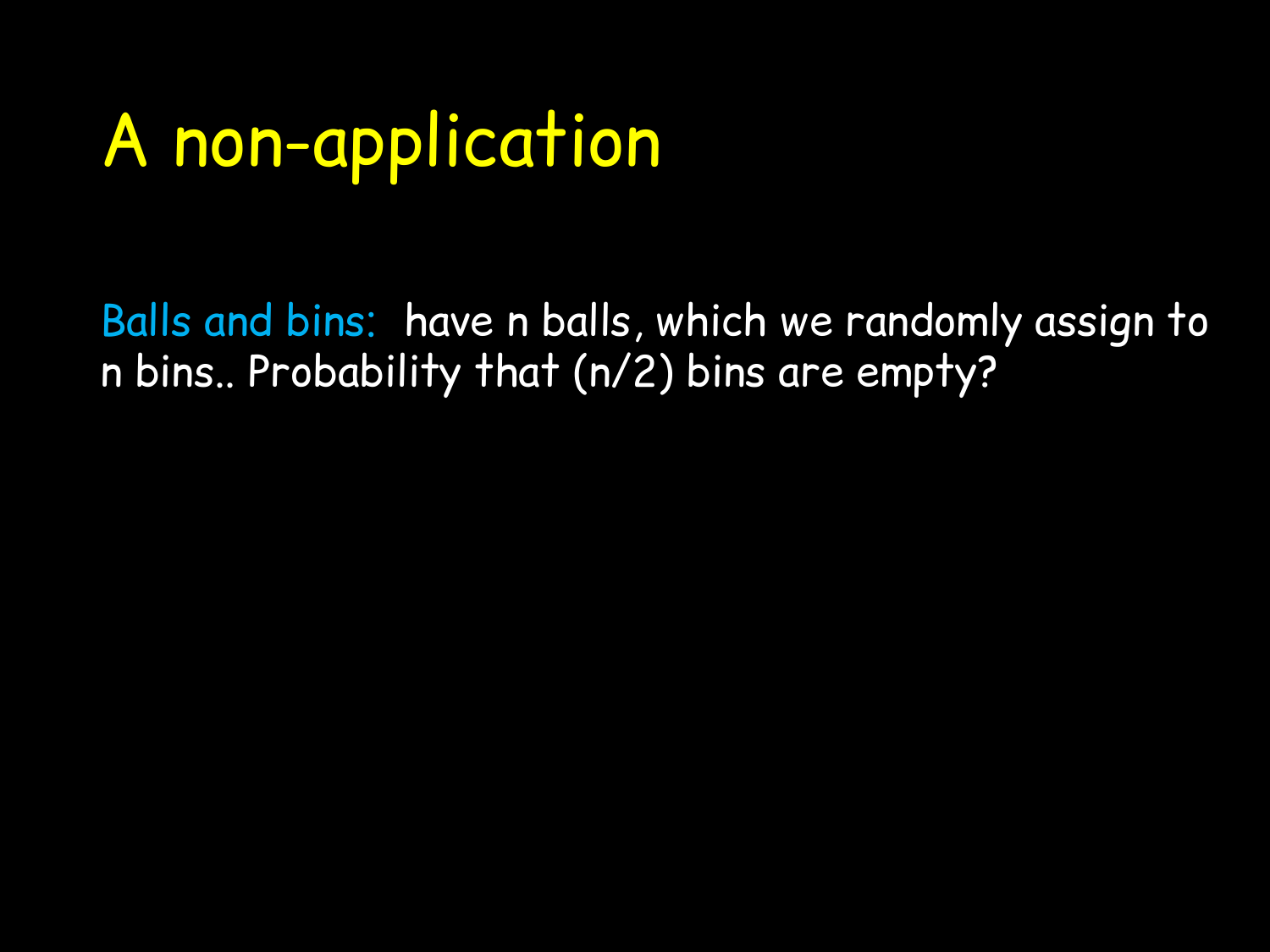

# A non-application
Balls and bins:  have n balls, which we randomly assign to n bins.. Probability that (n/2) bins are empty?